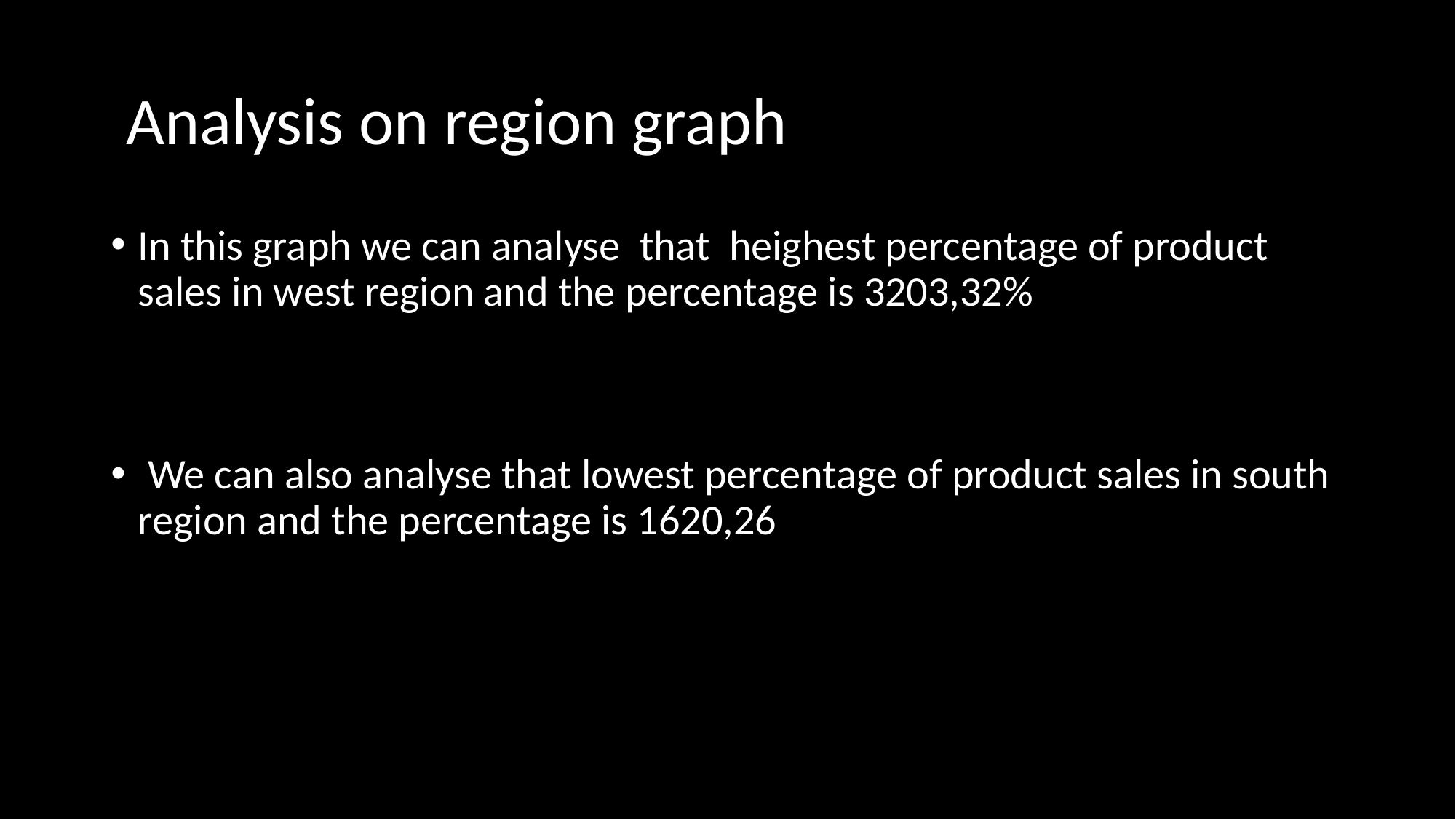

# Analysis on region graph
In this graph we can analyse  that  heighest percentage of product sales in west region and the percentage is 3203,32%

 We can also analyse that lowest percentage of product sales in south region and the percentage is 1620,26